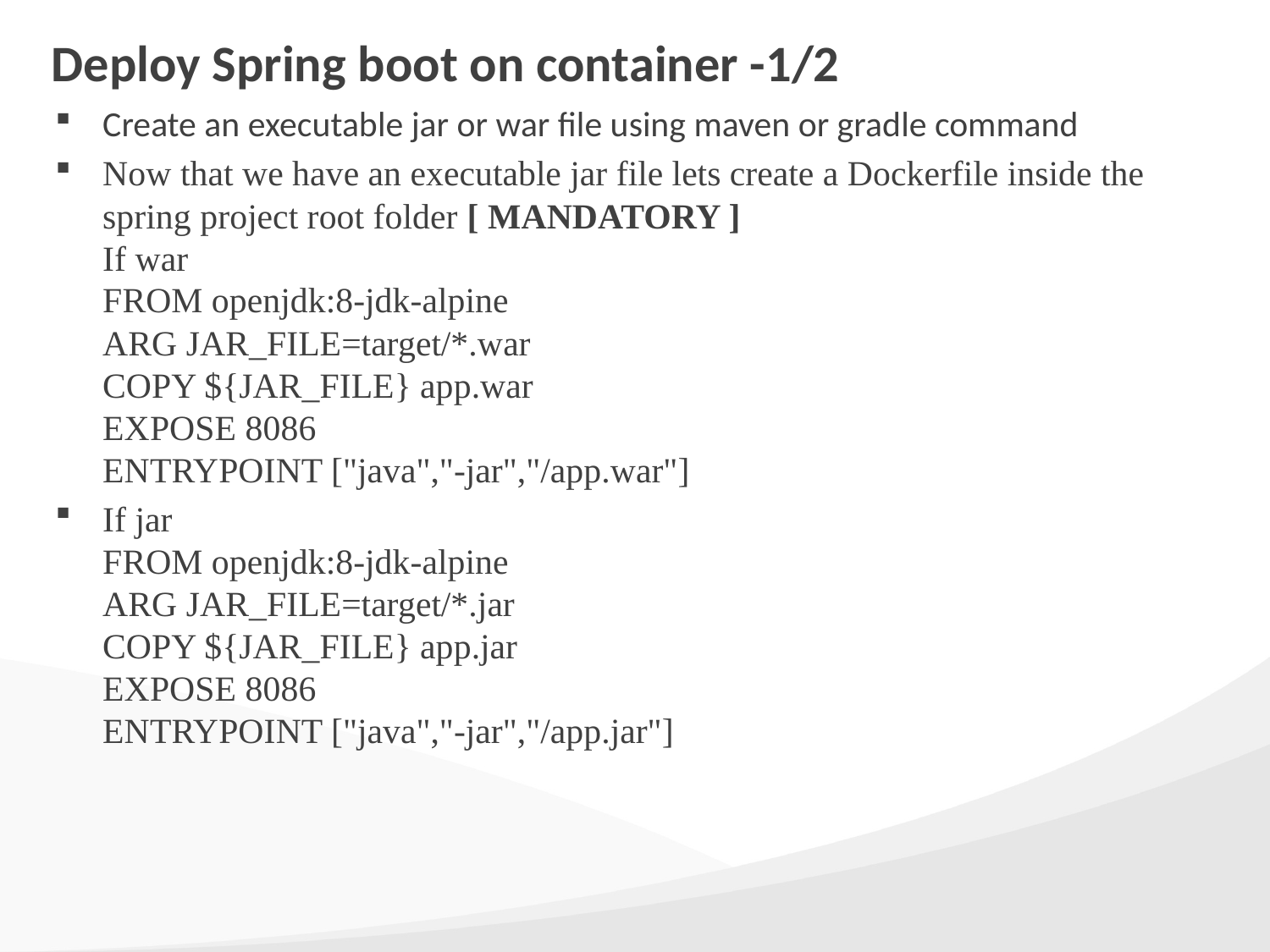

# Deploy Spring boot on container -1/2
Create an executable jar or war file using maven or gradle command
Now that we have an executable jar file lets create a Dockerfile inside the spring project root folder [ MANDATORY ]
If war
FROM openjdk:8-jdk-alpine
ARG JAR_FILE=target/*.war
COPY ${JAR_FILE} app.war
EXPOSE 8086
ENTRYPOINT ["java","-jar","/app.war"]
If jar
FROM openjdk:8-jdk-alpine
ARG JAR_FILE=target/*.jar
COPY ${JAR_FILE} app.jar
EXPOSE 8086
ENTRYPOINT ["java","-jar","/app.jar"]